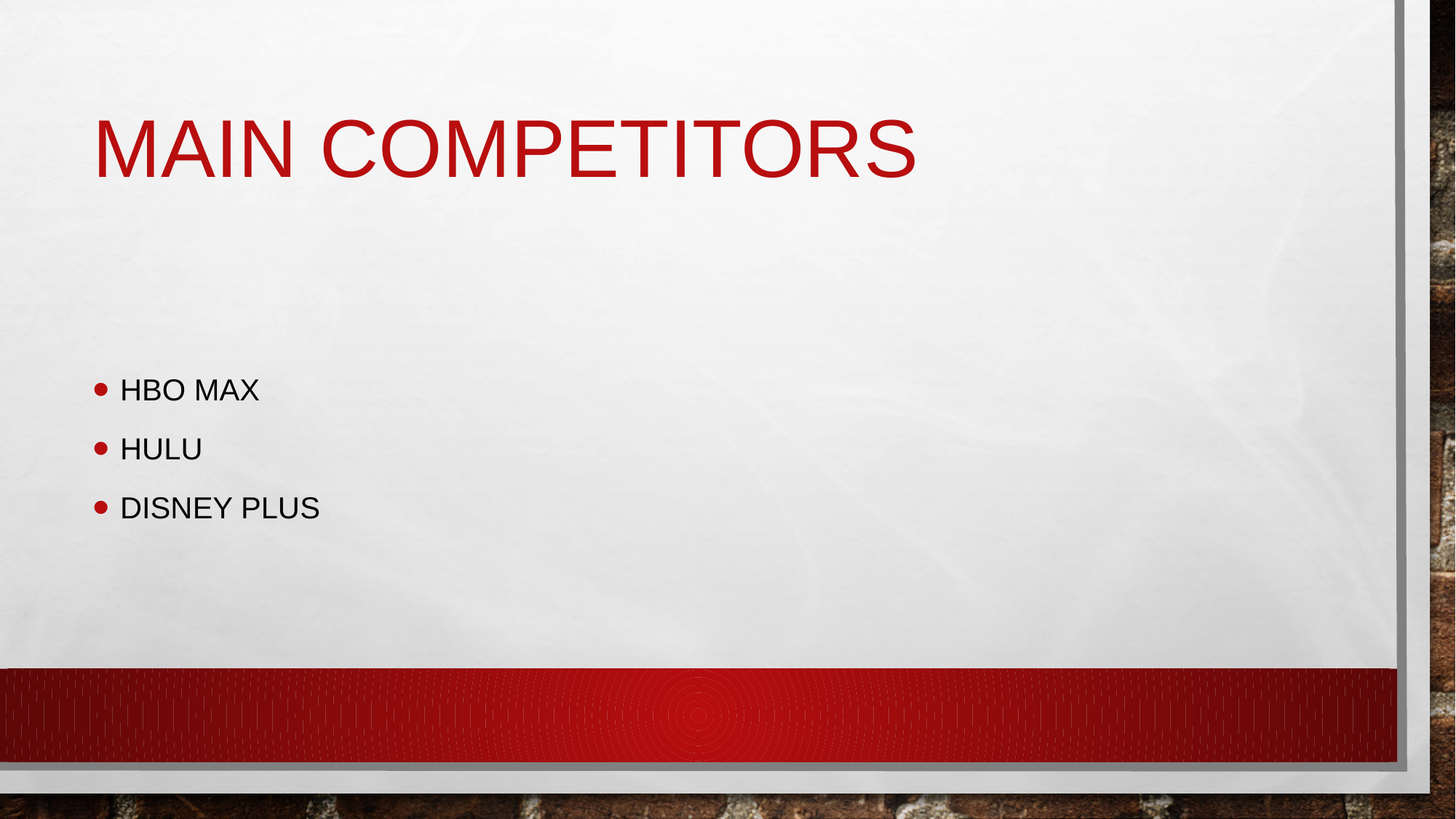

# MAIN COMPETITORS
HBO MAX
HULU
DISNEY PLUS